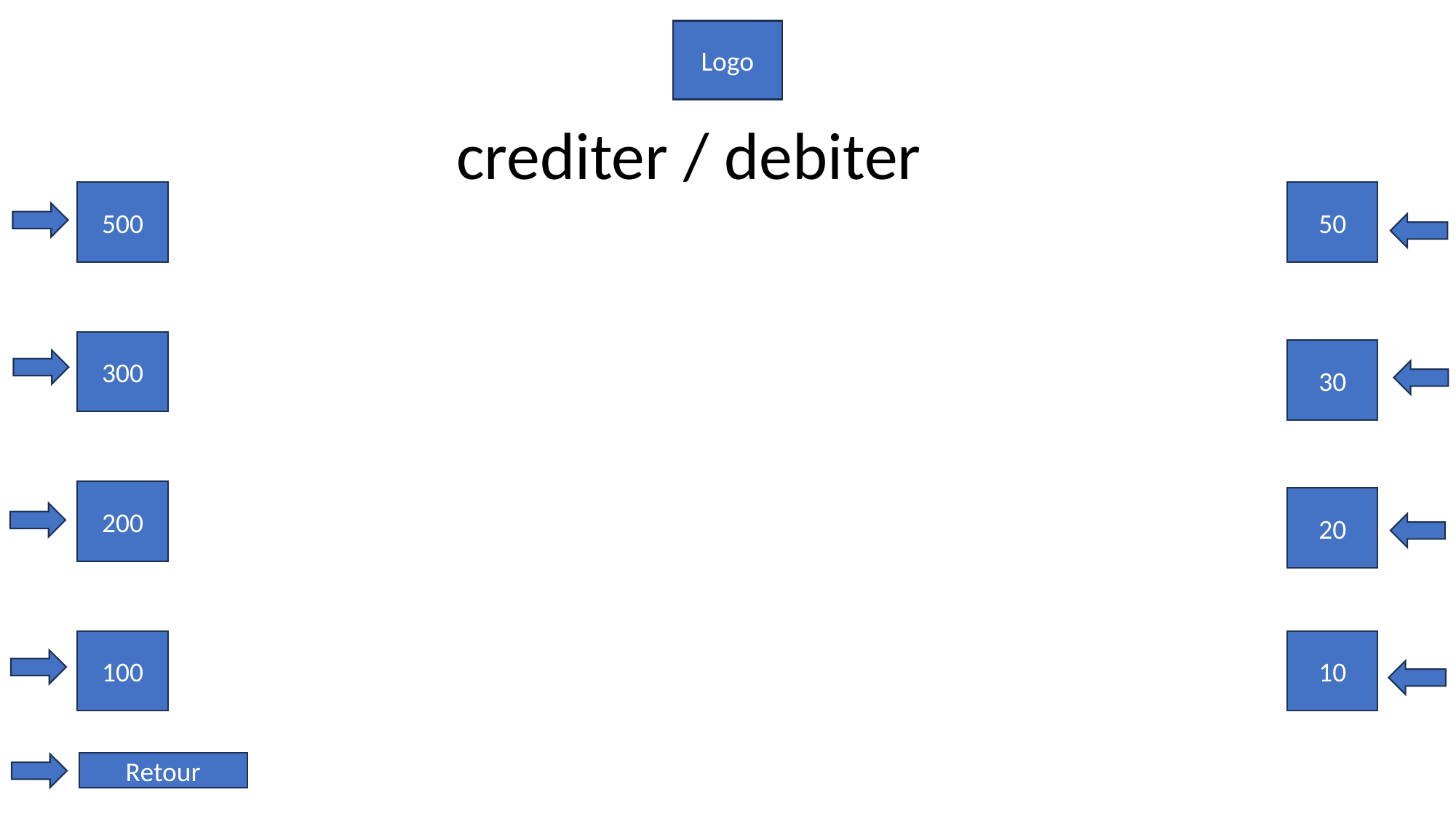

Logo
# crediter / debiter
500
50

300
30

200
20

100
10

Retour